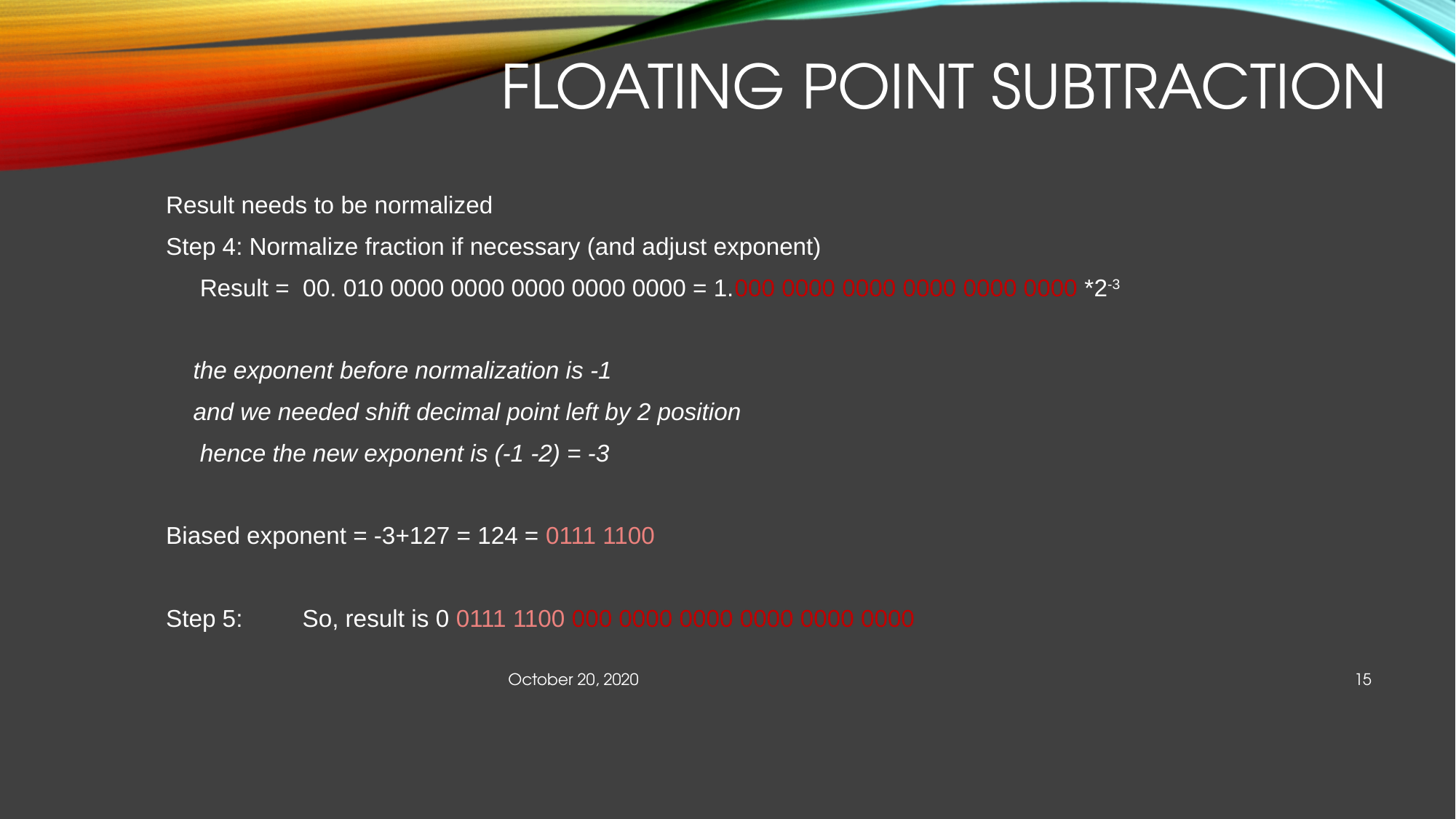

Floating Point Subtraction
Result needs to be normalized
Step 4: Normalize fraction if necessary (and adjust exponent)
	 Result =  00. 010 0000 0000 0000 0000 0000 = 1.000 0000 0000 0000 0000 0000 *2-3

	the exponent before normalization is -1
	and we needed shift decimal point left by 2 position
	 hence the new exponent is (-1 -2) = -3

Biased exponent = -3+127 = 124 = 0111 1100

Step 5:	So, result is 0 0111 1100 000 0000 0000 0000 0000 0000
October 20, 2020
15